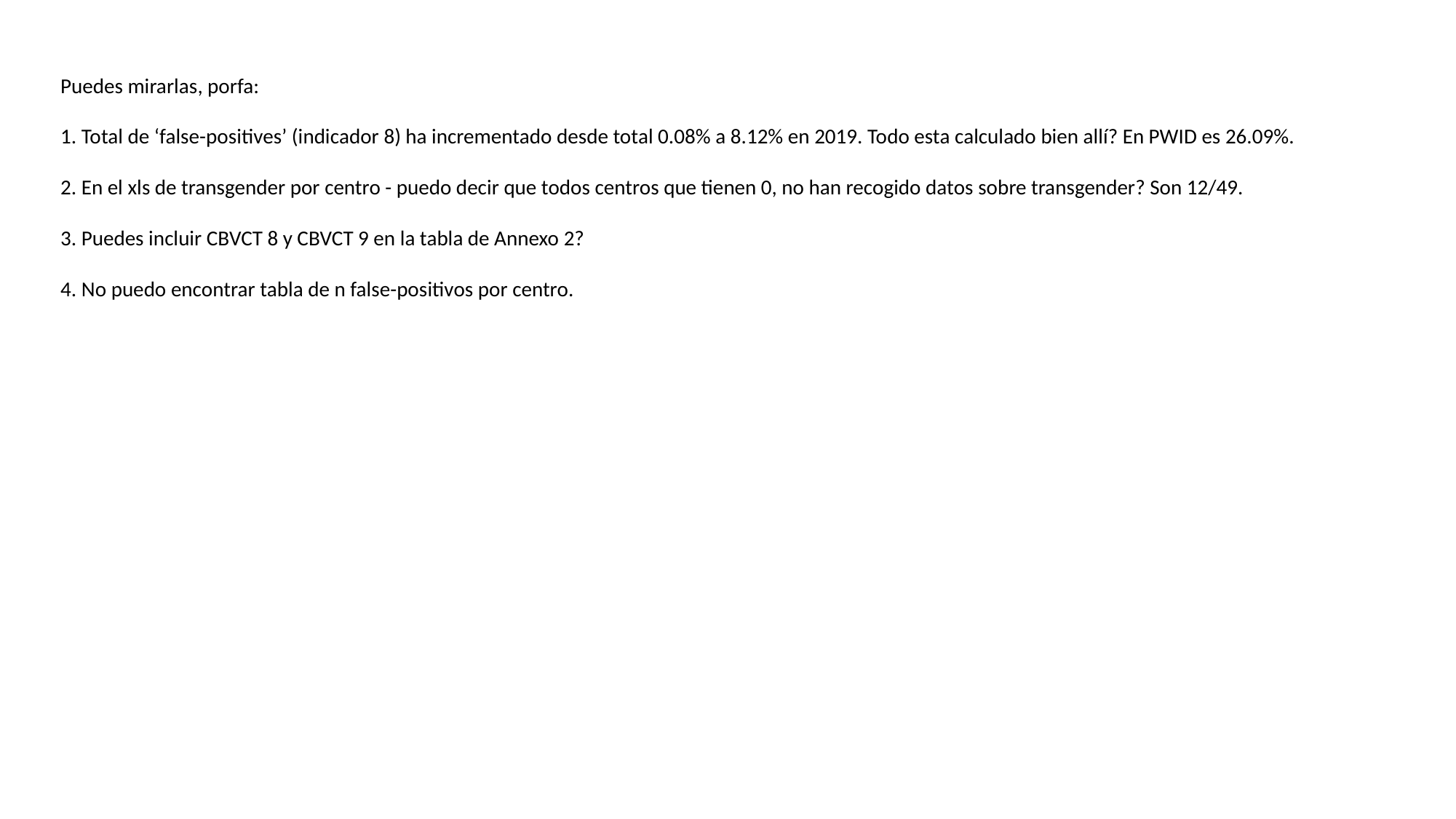

Puedes mirarlas, porfa:

1. Total de ‘false-positives’ (indicador 8) ha incrementado desde total 0.08% a 8.12% en 2019. Todo esta calculado bien allí? En PWID es 26.09%.

2. En el xls de transgender por centro - puedo decir que todos centros que tienen 0, no han recogido datos sobre transgender? Son 12/49.

3. Puedes incluir CBVCT 8 y CBVCT 9 en la tabla de Annexo 2?

4. No puedo encontrar tabla de n false-positivos por centro.